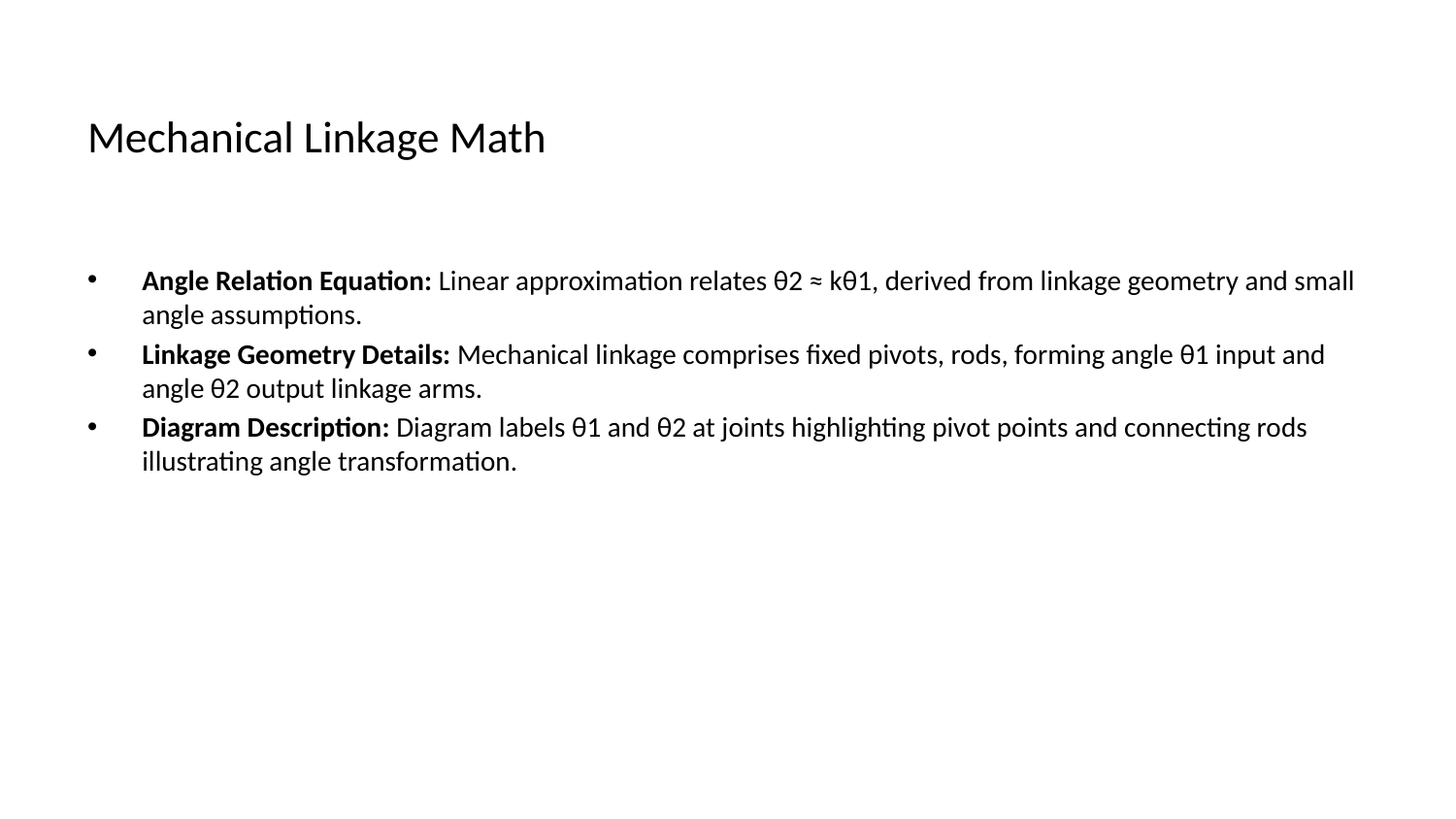

# Mechanical Linkage Math
Angle Relation Equation: Linear approximation relates θ2 ≈ kθ1, derived from linkage geometry and small angle assumptions.
Linkage Geometry Details: Mechanical linkage comprises fixed pivots, rods, forming angle θ1 input and angle θ2 output linkage arms.
Diagram Description: Diagram labels θ1 and θ2 at joints highlighting pivot points and connecting rods illustrating angle transformation.